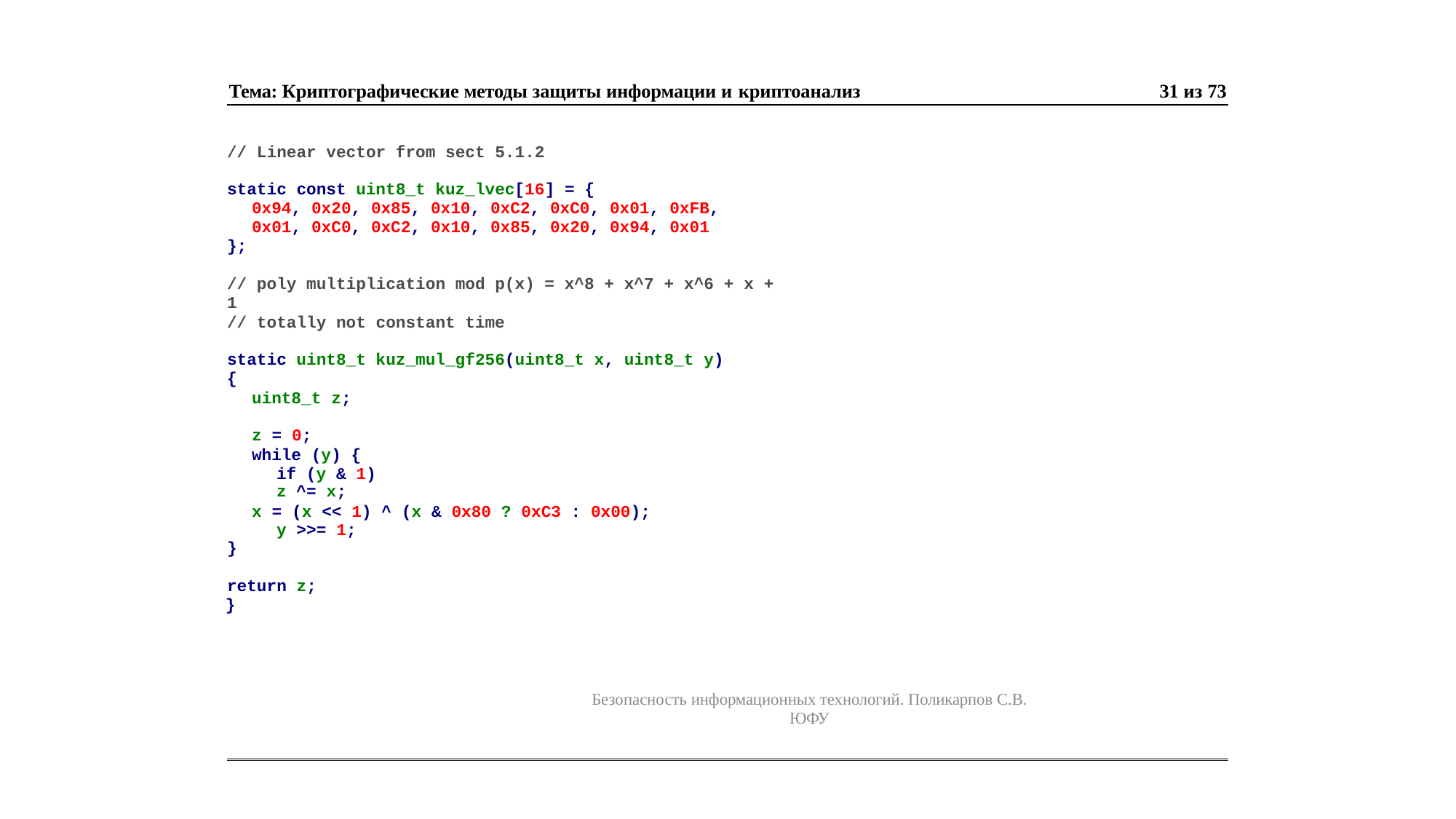

Тема: Криптографические методы защиты информации и криптоанализ
31 из 73

// Linear vector from sect 5.1.2

static const uint8_t kuz_lvec[16] = {
0x94, 0x20, 0x85, 0x10, 0xC2, 0xC0, 0x01, 0xFB,
0x01, 0xC0, 0xC2, 0x10, 0x85, 0x20, 0x94, 0x01
};

// poly multiplication mod p(x) = x^8 + x^7 + x^6 + x + 1
// totally not constant time

static uint8_t kuz_mul_gf256(uint8_t x, uint8_t y)
{
uint8_t z;

z = 0;
while (y) {  if (y & 1)
z ^= x;
x = (x << 1) ^ (x & 0x80 ? 0xC3 : 0x00);  y >>= 1;
}

return z;
}
Безопасность информационных технологий. Поликарпов С.В. ЮФУ